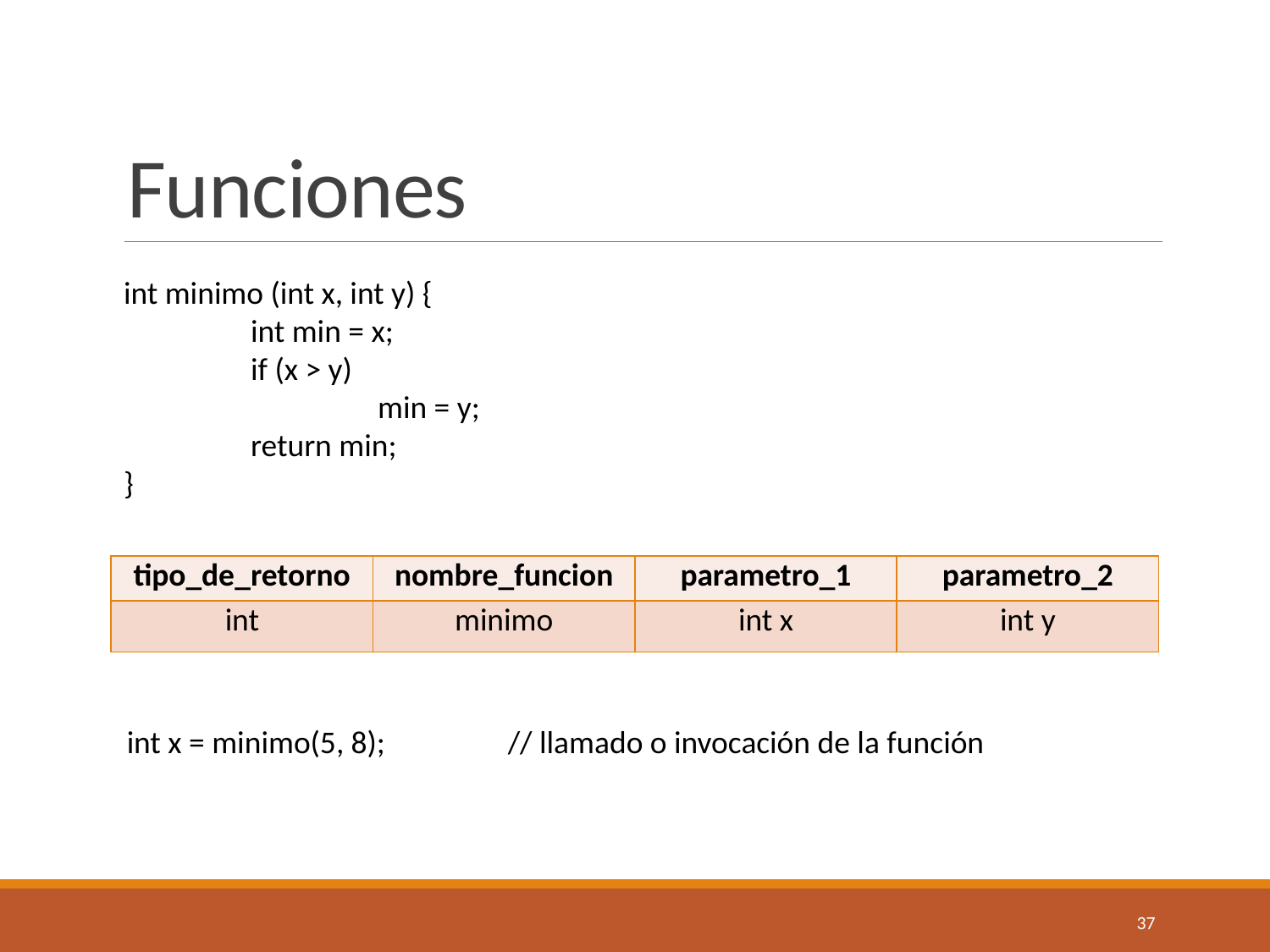

# Funciones
int minimo (int x, int y) {
	int min = x;
	if (x > y)
		min = y;
	return min;
}
| tipo\_de\_retorno | nombre\_funcion | parametro\_1 | parametro\_2 |
| --- | --- | --- | --- |
| int | minimo | int x | int y |
int x = minimo(5, 8);	// llamado o invocación de la función
37